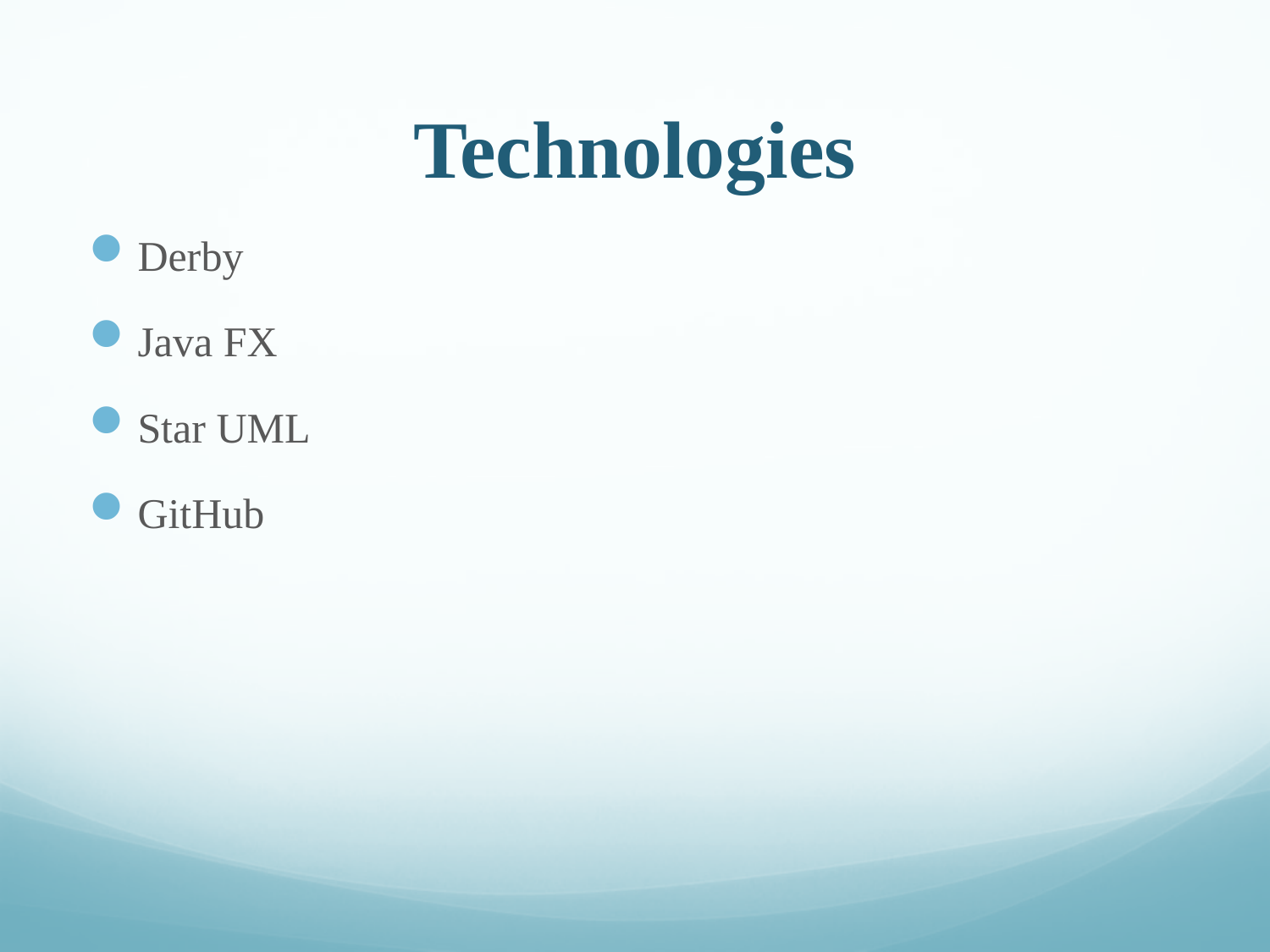

# Technologies
Derby
Java FX
Star UML
GitHub